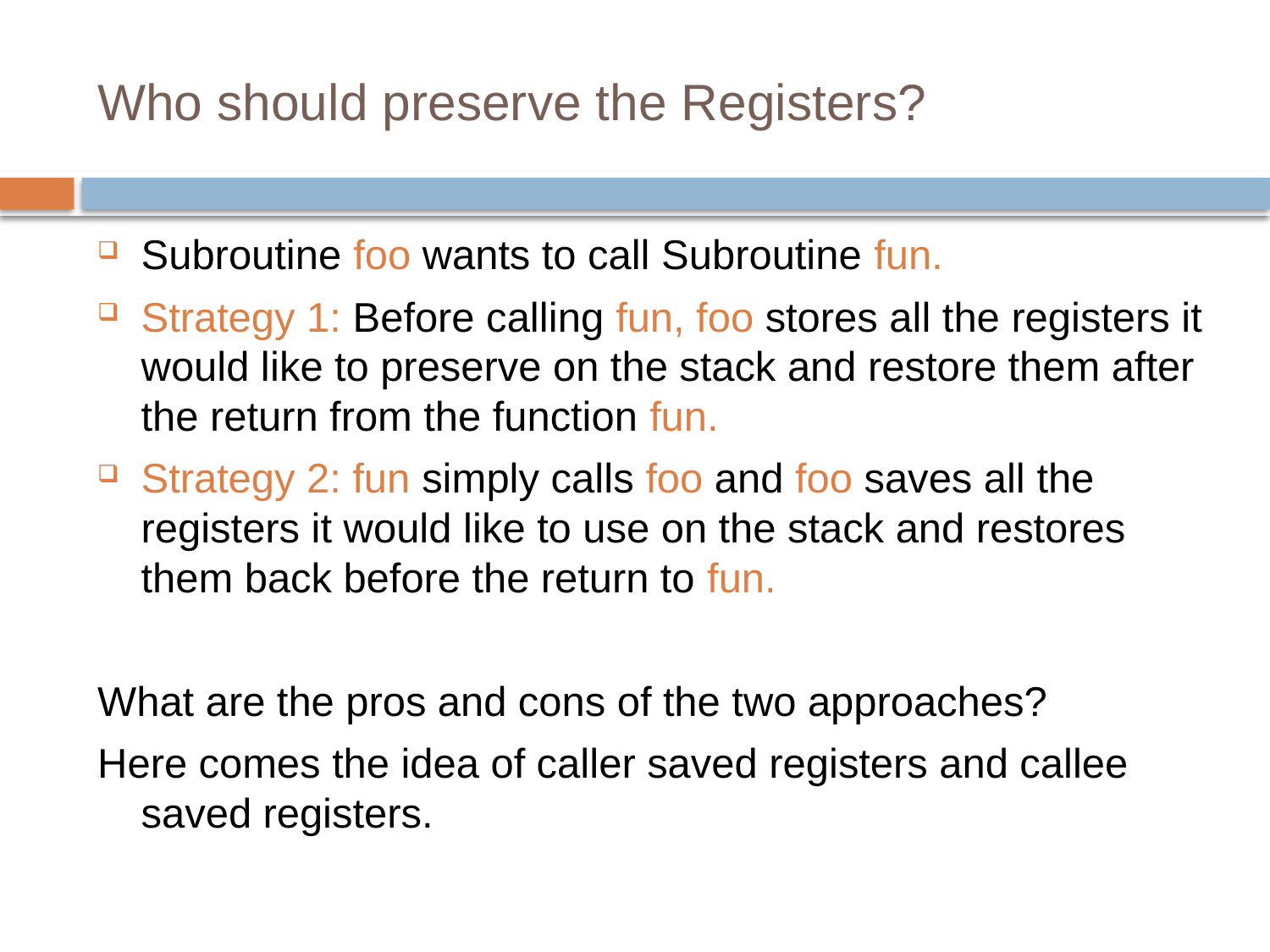

# Who should preserve the Registers?
Subroutine foo wants to call Subroutine fun.
Strategy 1: Before calling fun, foo stores all the registers it would like to preserve on the stack and restore them after the return from the function fun.
Strategy 2: fun simply calls foo and foo saves all the registers it would like to use on the stack and restores them back before the return to fun.

What are the pros and cons of the two approaches?
Here comes the idea of caller saved registers and callee saved registers.